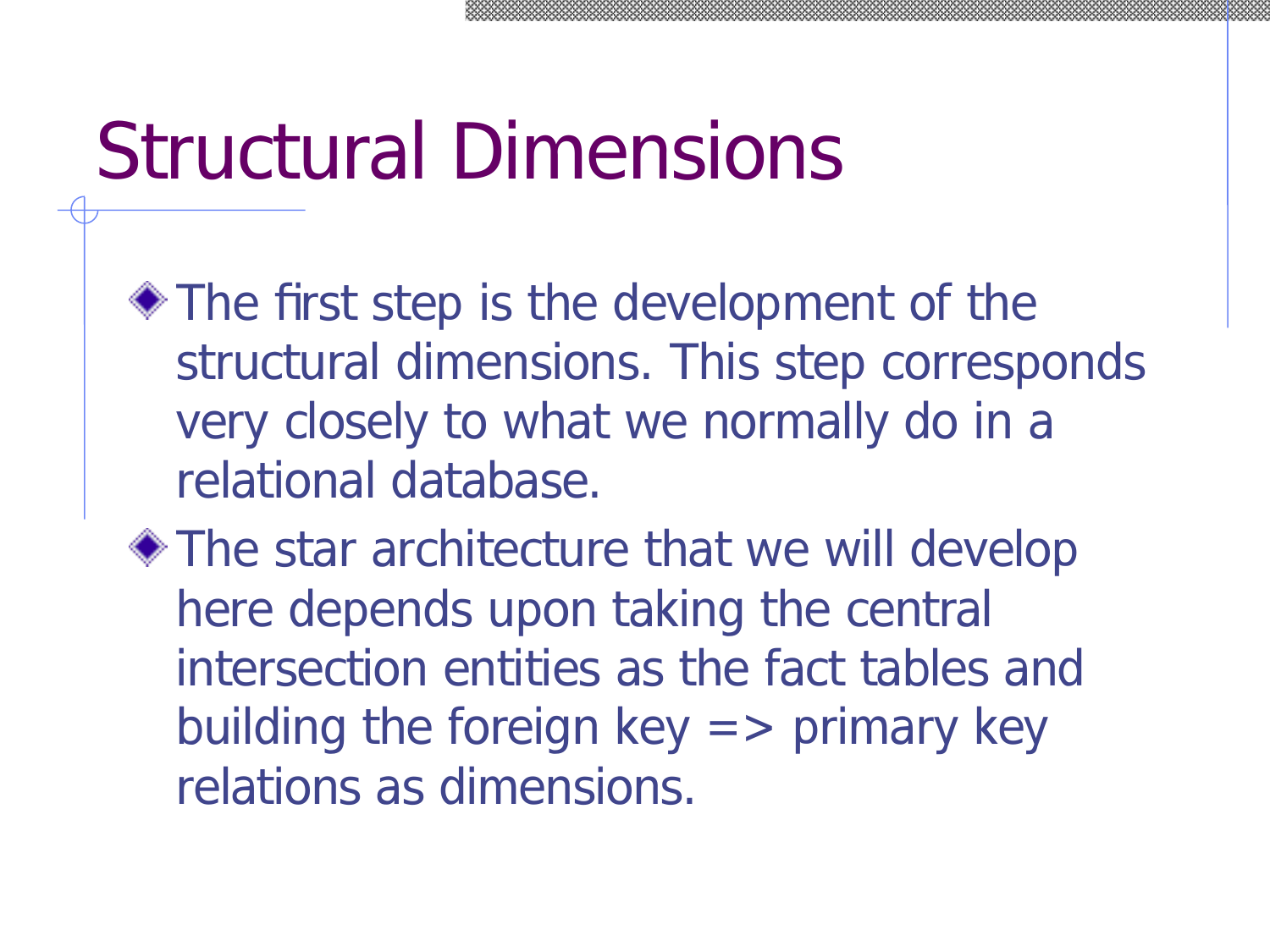

# Structural Dimensions
The first step is the development of the structural dimensions. This step corresponds very closely to what we normally do in a relational database.
The star architecture that we will develop here depends upon taking the central intersection entities as the fact tables and building the foreign key => primary key relations as dimensions.